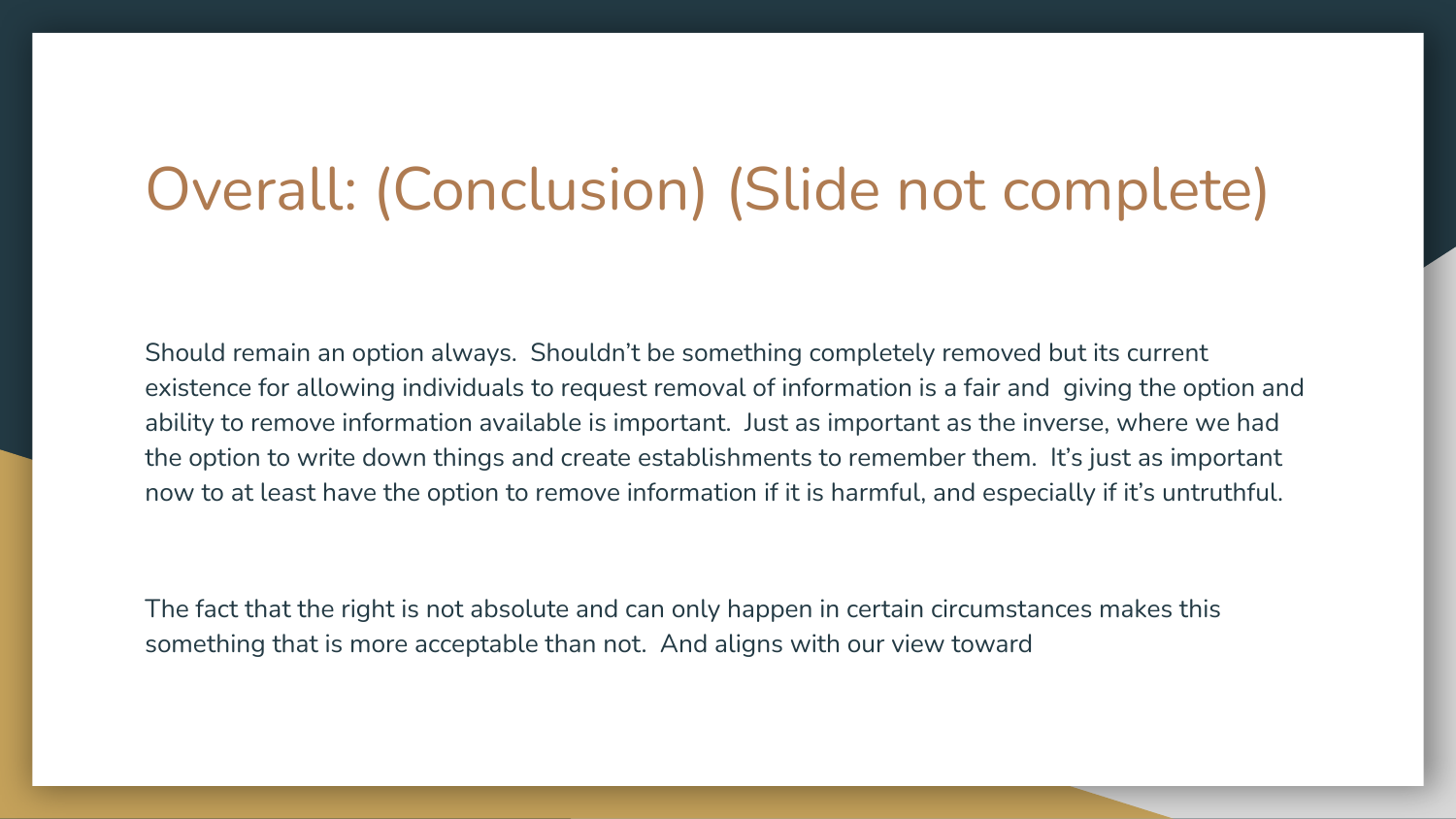

# Overall: (Conclusion) (Slide not complete)
Should remain an option always.  Shouldn’t be something completely removed but its current existence for allowing individuals to request removal of information is a fair and  giving the option and ability to remove information available is important.  Just as important as the inverse, where we had the option to write down things and create establishments to remember them.  It’s just as important now to at least have the option to remove information if it is harmful, and especially if it’s untruthful.

The fact that the right is not absolute and can only happen in certain circumstances makes this something that is more acceptable than not.  And aligns with our view toward